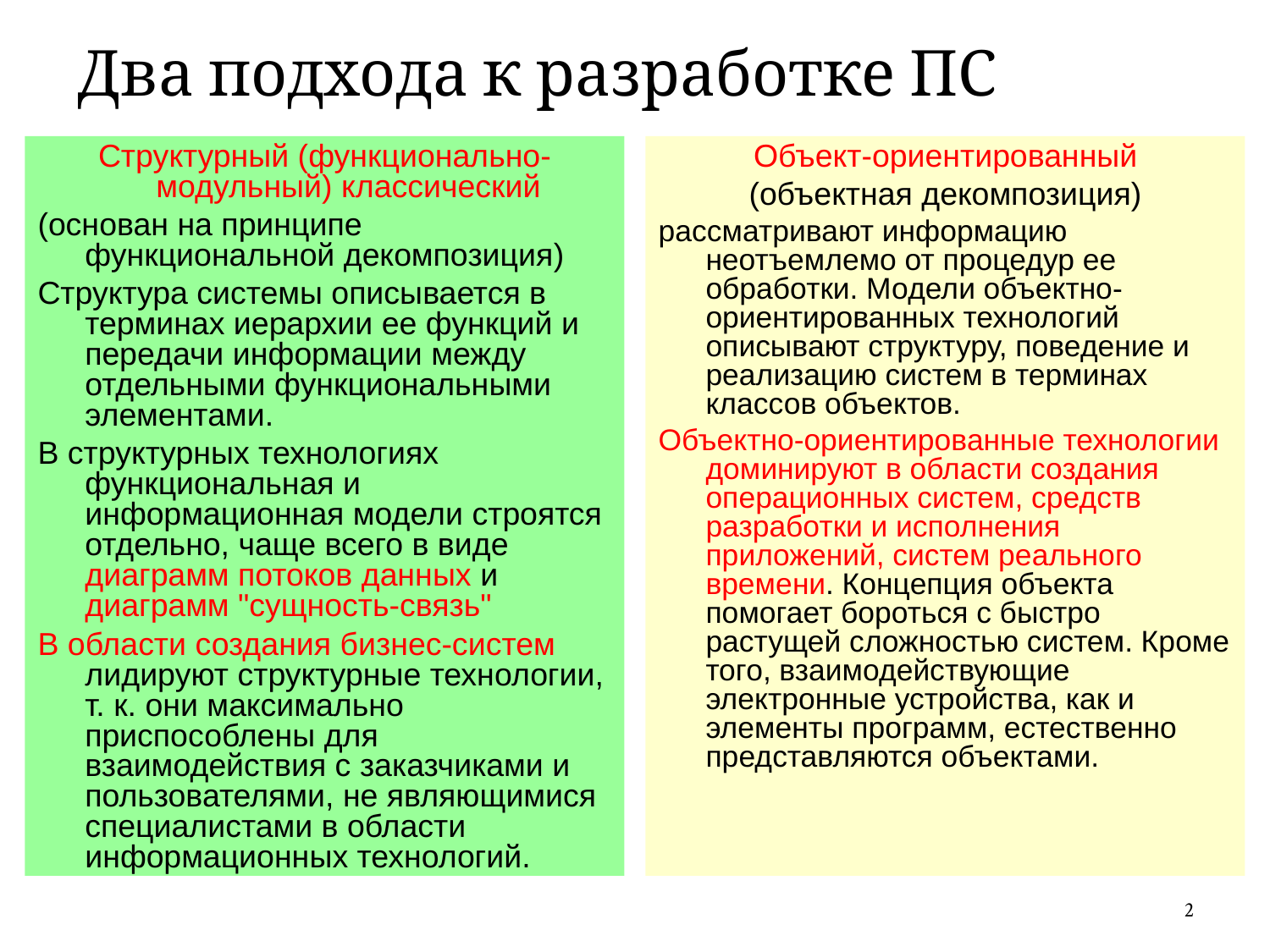

Два подхода к разработке ПС
Структурный (функционально-модульный) классический
(основан на принципе функциональной декомпозиция)
Структура системы описывается в терминах иерархии ее функций и передачи информации между отдельными функциональными элементами.
В структурных технологиях функциональная и информационная модели строятся отдельно, чаще всего в виде диаграмм потоков данных и диаграмм "сущность-связь"
В области создания бизнес-систем лидируют структурные технологии, т. к. они максимально приспособлены для взаимодействия с заказчиками и пользователями, не являющимися специалистами в области информационных технологий.
Объект-ориентированный
(объектная декомпозиция)
рассматривают информацию неотъемлемо от процедур ее обработки. Модели объектно-ориентированных технологий описывают структуру, поведение и реализацию систем в терминах классов объектов.
Объектно-ориентированные технологии доминируют в области создания операционных систем, средств разработки и исполнения приложений, систем реального времени. Концепция объекта помогает бороться с быстро растущей сложностью систем. Кроме того, взаимодействующие электронные устройства, как и элементы программ, естественно представляются объектами.
2